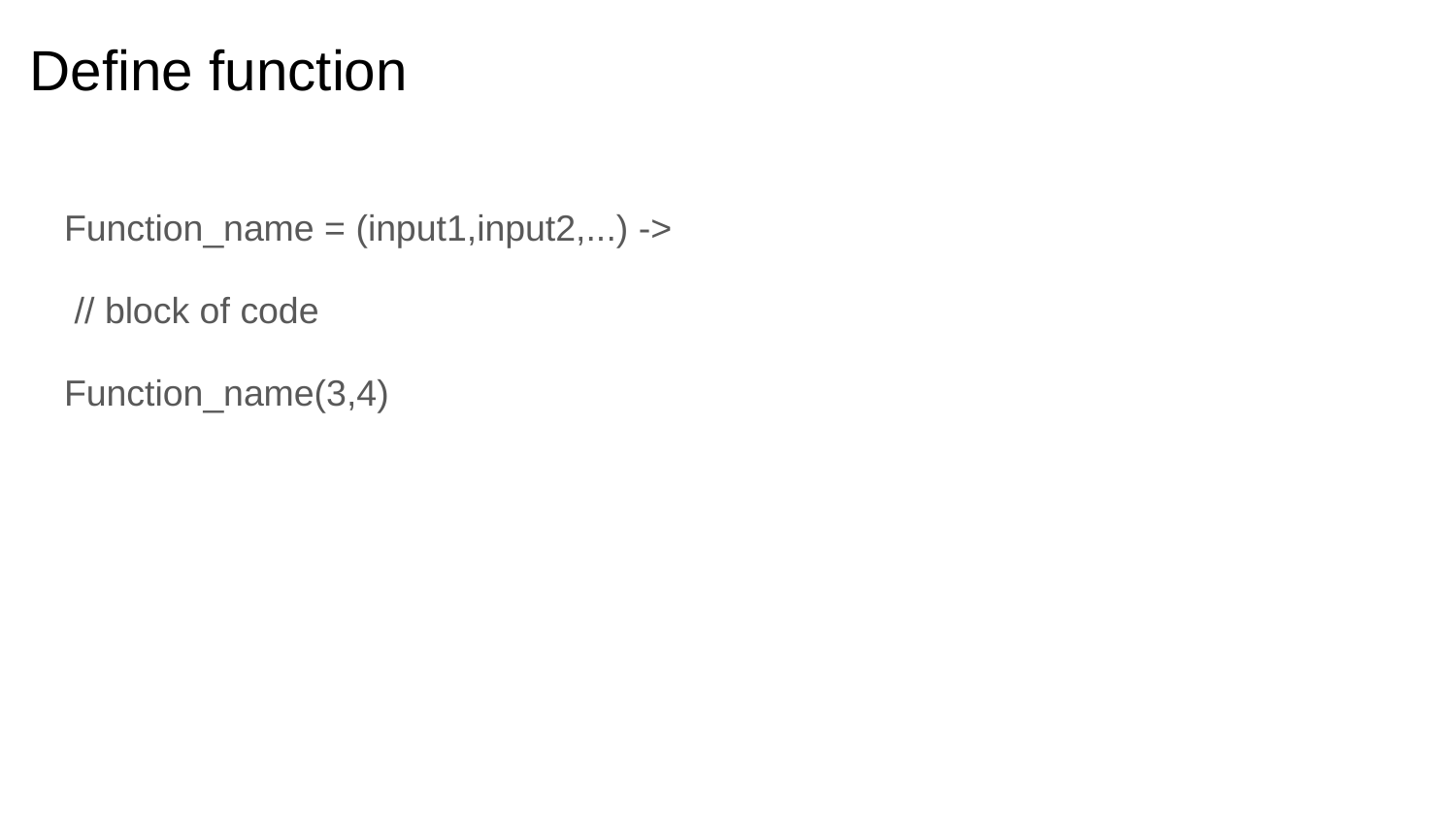

# Define function
Function_name = (input1,input2,...) ->
 // block of code
Function_name(3,4)